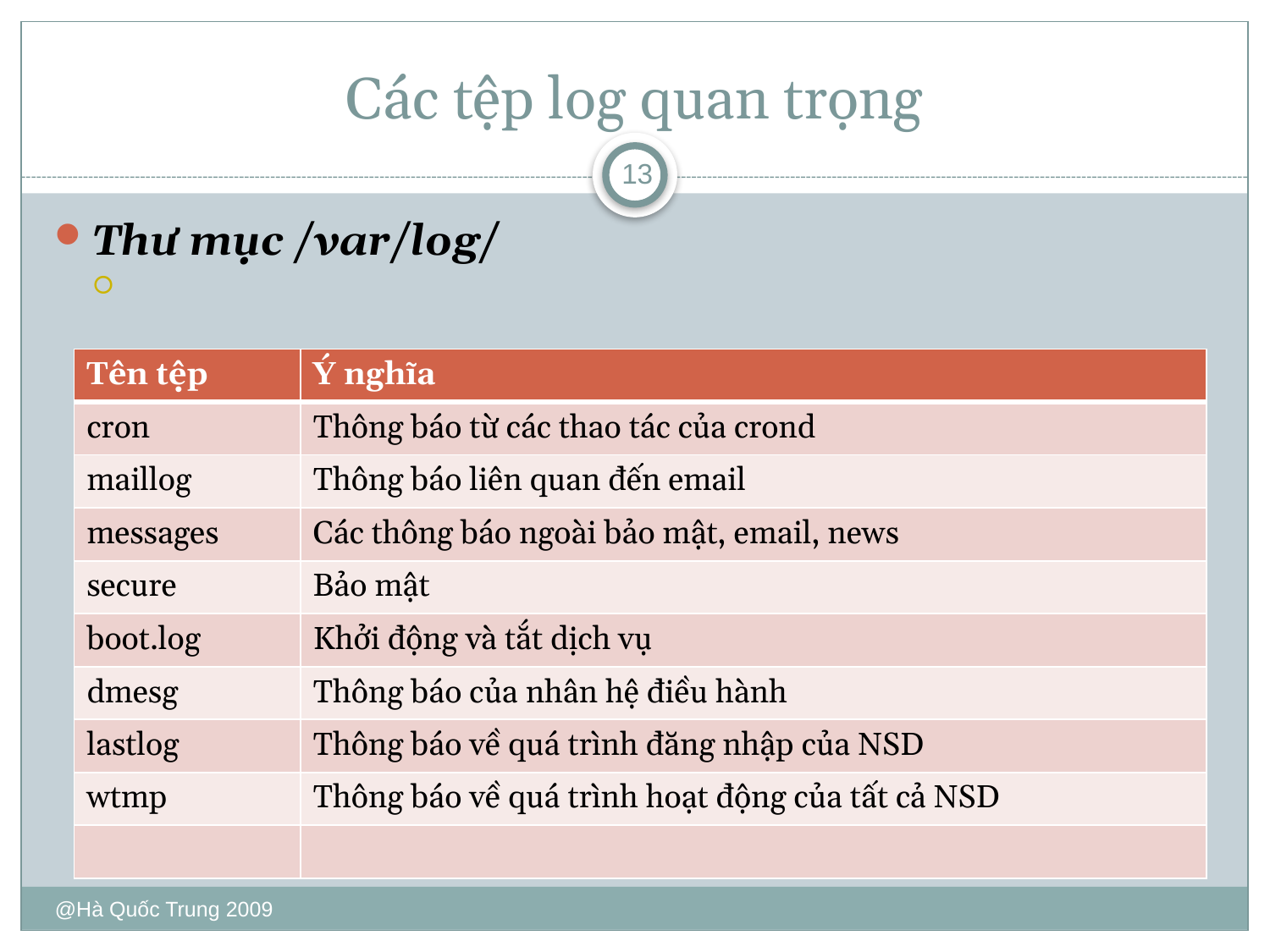

# Các tệp log quan trọng
13
Thư mục /var/log/

| Tên tệp | Ý nghĩa |
| --- | --- |
| cron | Thông báo từ các thao tác của crond |
| maillog | Thông báo liên quan đến email |
| messages | Các thông báo ngoài bảo mật, email, news |
| secure | Bảo mật |
| boot.log | Khởi động và tắt dịch vụ |
| dmesg | Thông báo của nhân hệ điều hành |
| lastlog | Thông báo về quá trình đăng nhập của NSD |
| wtmp | Thông báo về quá trình hoạt động của tất cả NSD |
|  |  |
@Hà Quốc Trung 2009